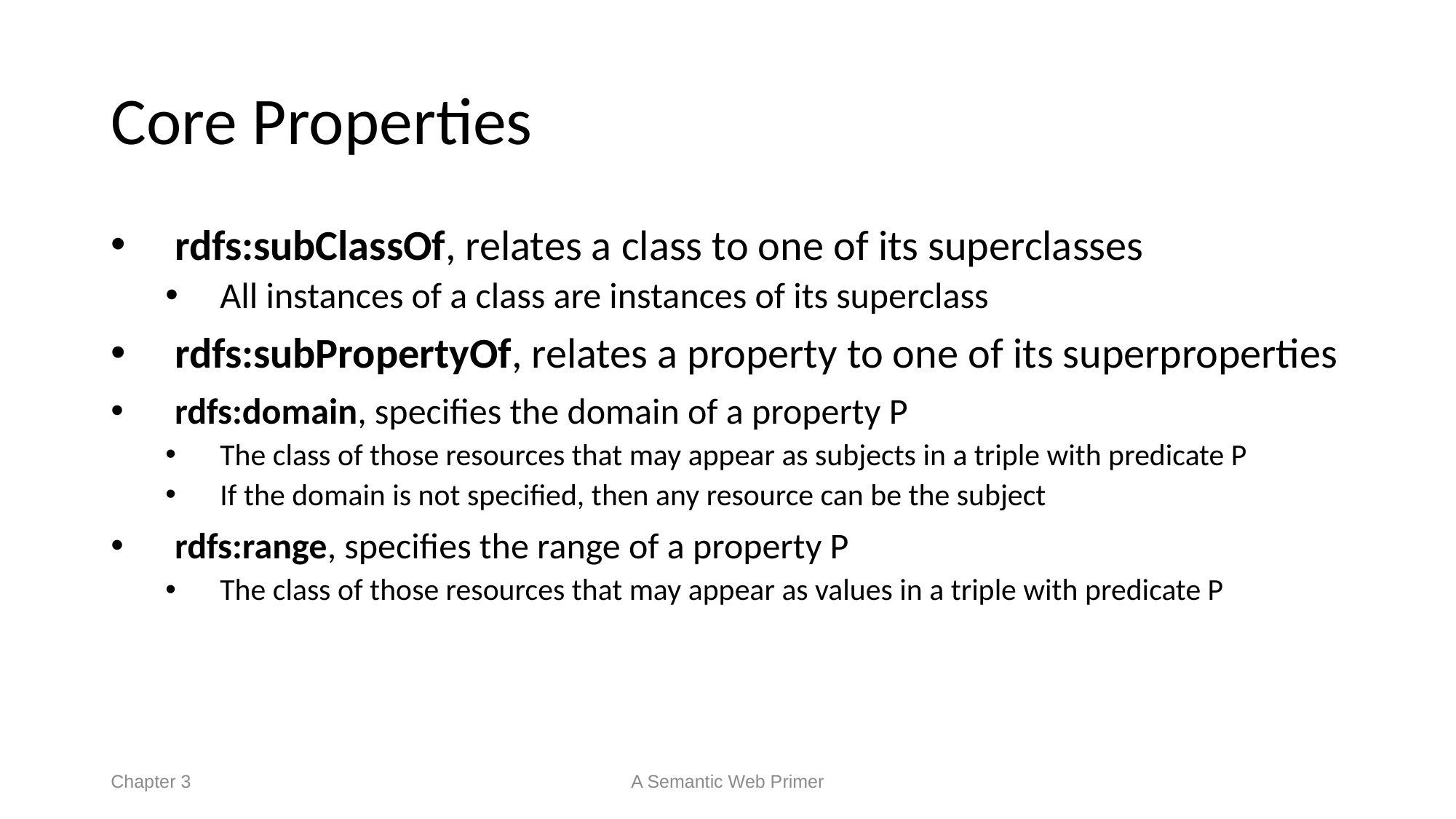

# Core Properties
rdfs:subClassOf, relates a class to one of its superclasses
All instances of a class are instances of its superclass
rdfs:subPropertyOf, relates a property to one of its superproperties
rdfs:domain, specifies the domain of a property P
The class of those resources that may appear as subjects in a triple with predicate P
If the domain is not specified, then any resource can be the subject
rdfs:range, specifies the range of a property P
The class of those resources that may appear as values in a triple with predicate P

Chapter 3
A Semantic Web Primer
51